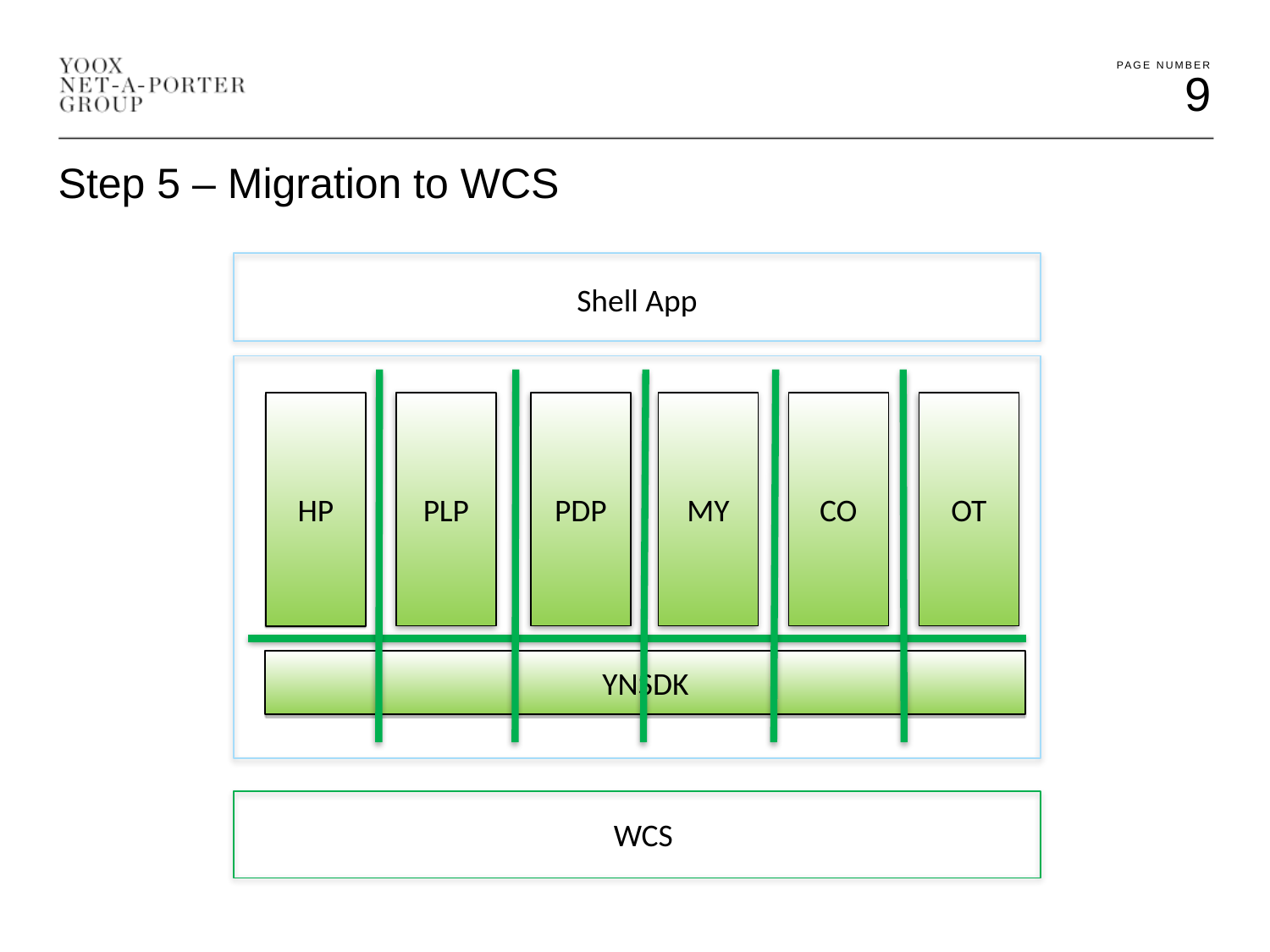

Step 5 – Migration to WCS

Shell App

HP
PLP
PDP
MY
CO
OT
YNSDK

WCS